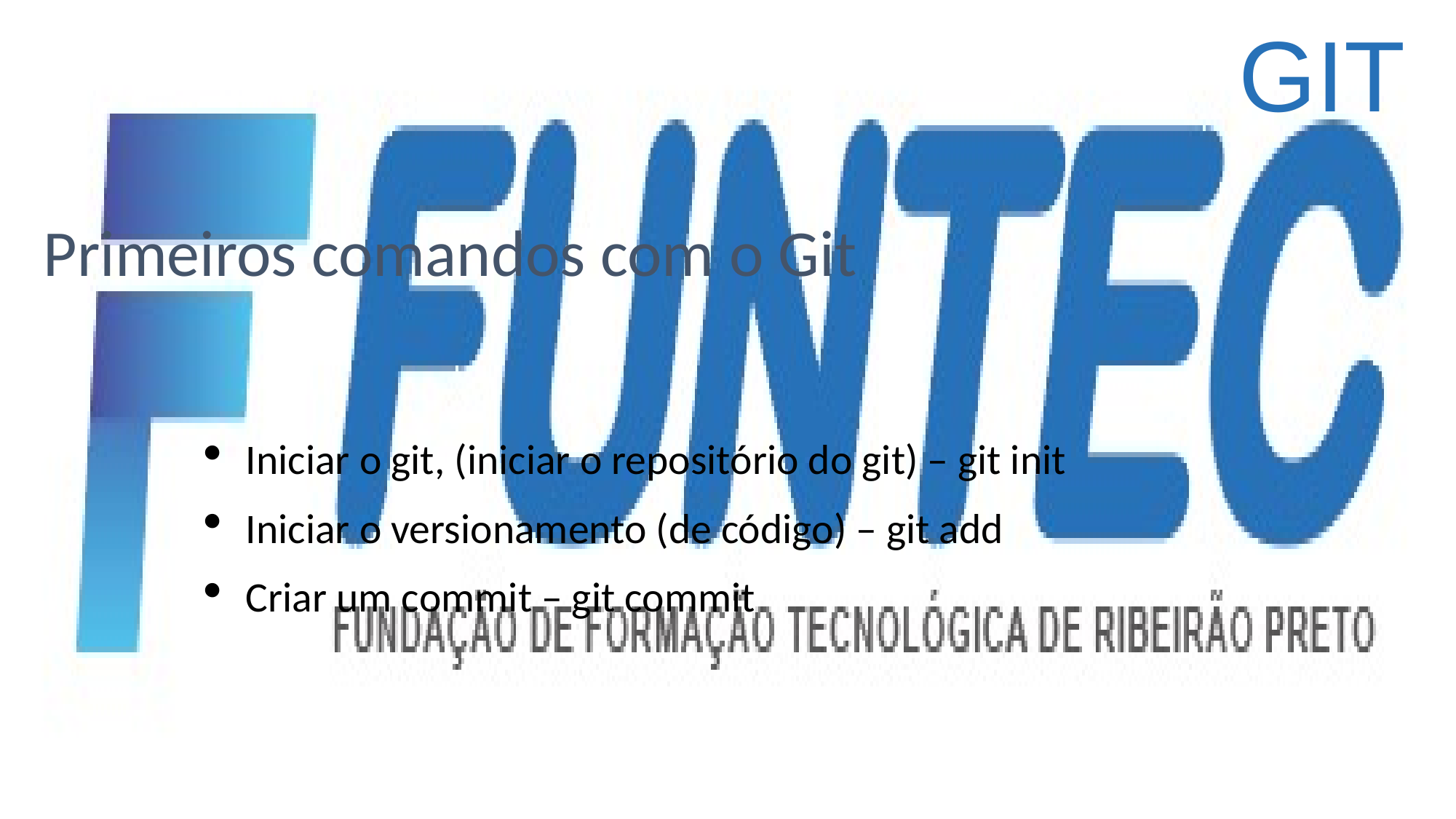

GIT
# Primeiros comandos com o Git
Iniciar o git, (iniciar o repositório do git) – git init
Iniciar o versionamento (de código) – git add
Criar um commit – git commit